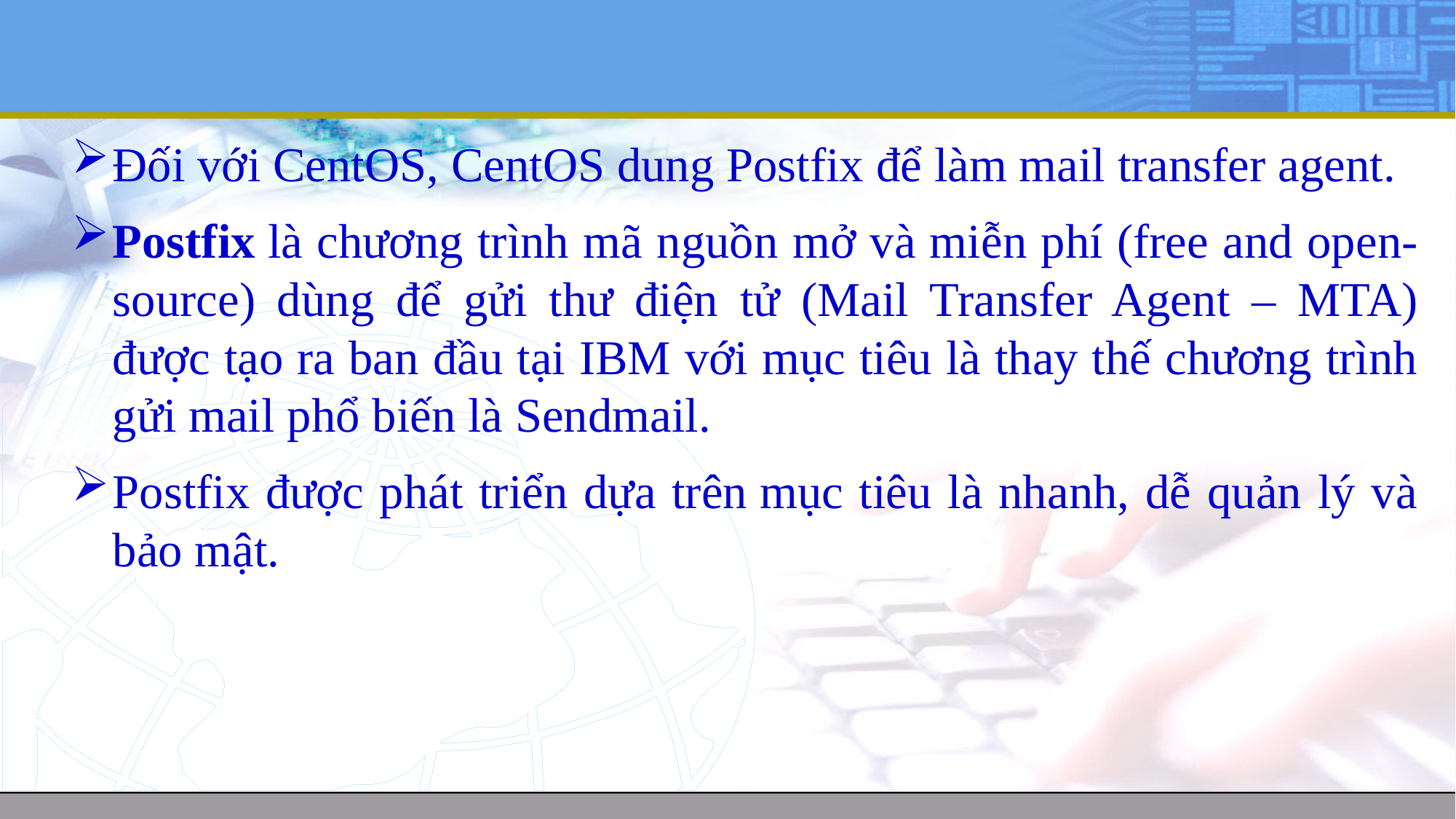

#
Đối với CentOS, CentOS dung Postfix để làm mail transfer agent.
Postfix là chương trình mã nguồn mở và miễn phí (free and open-source) dùng để gửi thư điện tử (Mail Transfer Agent – MTA) được tạo ra ban đầu tại IBM với mục tiêu là thay thế chương trình gửi mail phổ biến là Sendmail.
Postfix được phát triển dựa trên mục tiêu là nhanh, dễ quản lý và bảo mật.